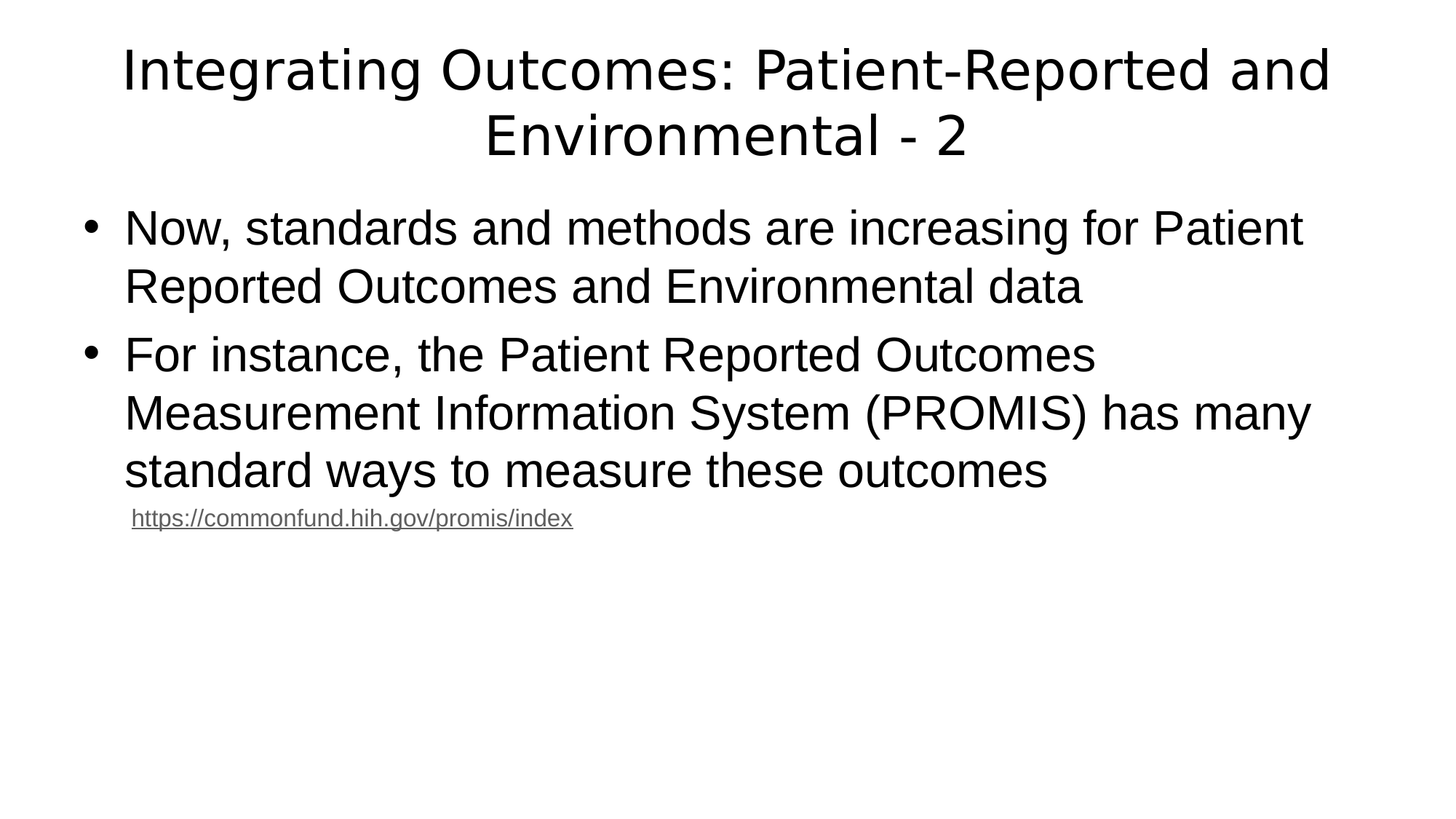

# Integrating Outcomes: Patient-Reported and Environmental - 2
Now, standards and methods are increasing for Patient Reported Outcomes and Environmental data
For instance, the Patient Reported Outcomes Measurement Information System (PROMIS) has many standard ways to measure these outcomes
https://commonfund.hih.gov/promis/index